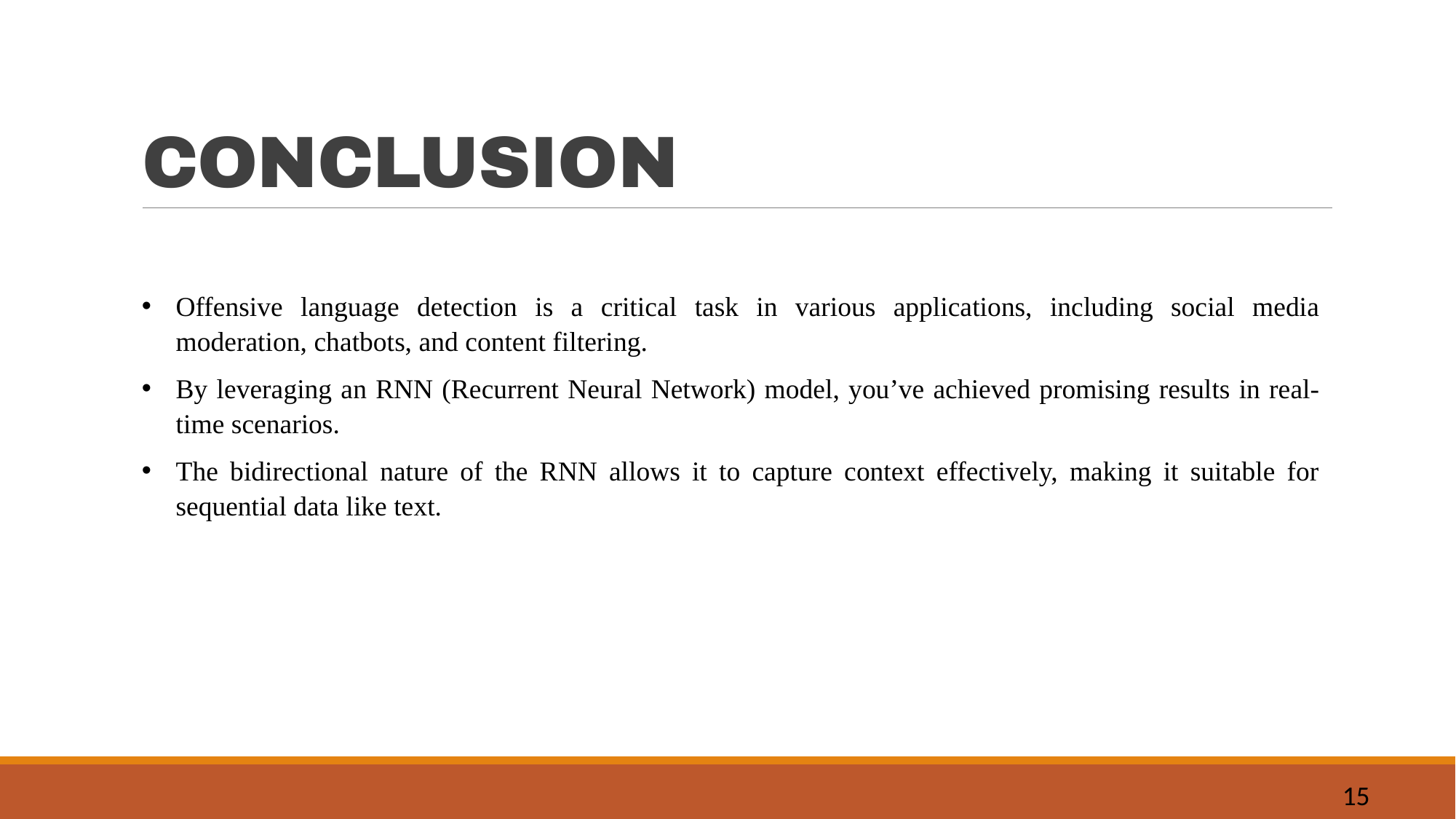

# CONCLUSION
Offensive language detection is a critical task in various applications, including social media moderation, chatbots, and content filtering.
By leveraging an RNN (Recurrent Neural Network) model, you’ve achieved promising results in real-time scenarios.
The bidirectional nature of the RNN allows it to capture context effectively, making it suitable for sequential data like text.
15